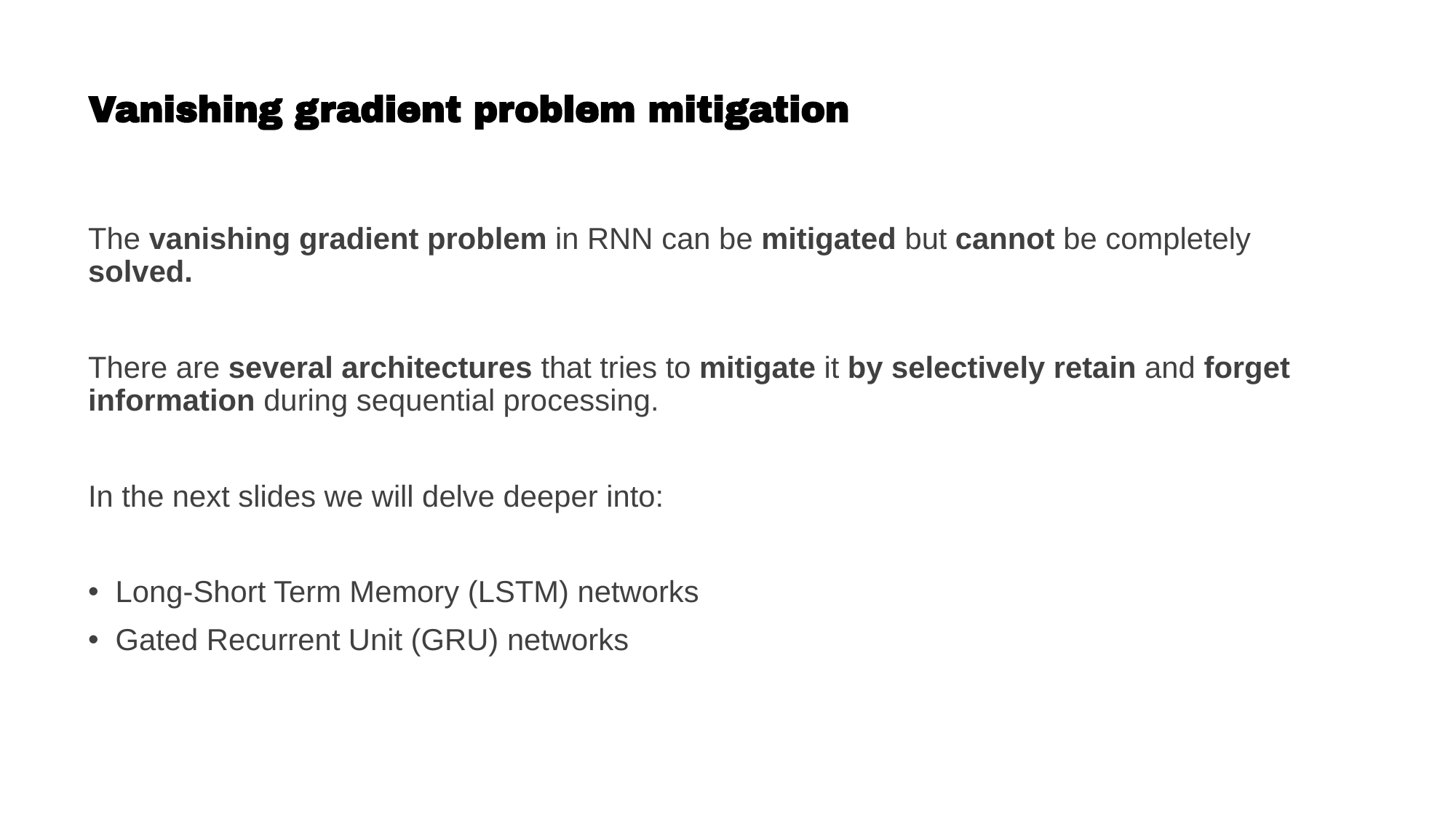

# Vanishing gradient problem mitigation
The vanishing gradient problem in RNN can be mitigated but cannot be completely solved.

There are several architectures that tries to mitigate it by selectively retain and forget information during sequential processing.

In the next slides we will delve deeper into:

Long-Short Term Memory (LSTM) networks
Gated Recurrent Unit (GRU) networks